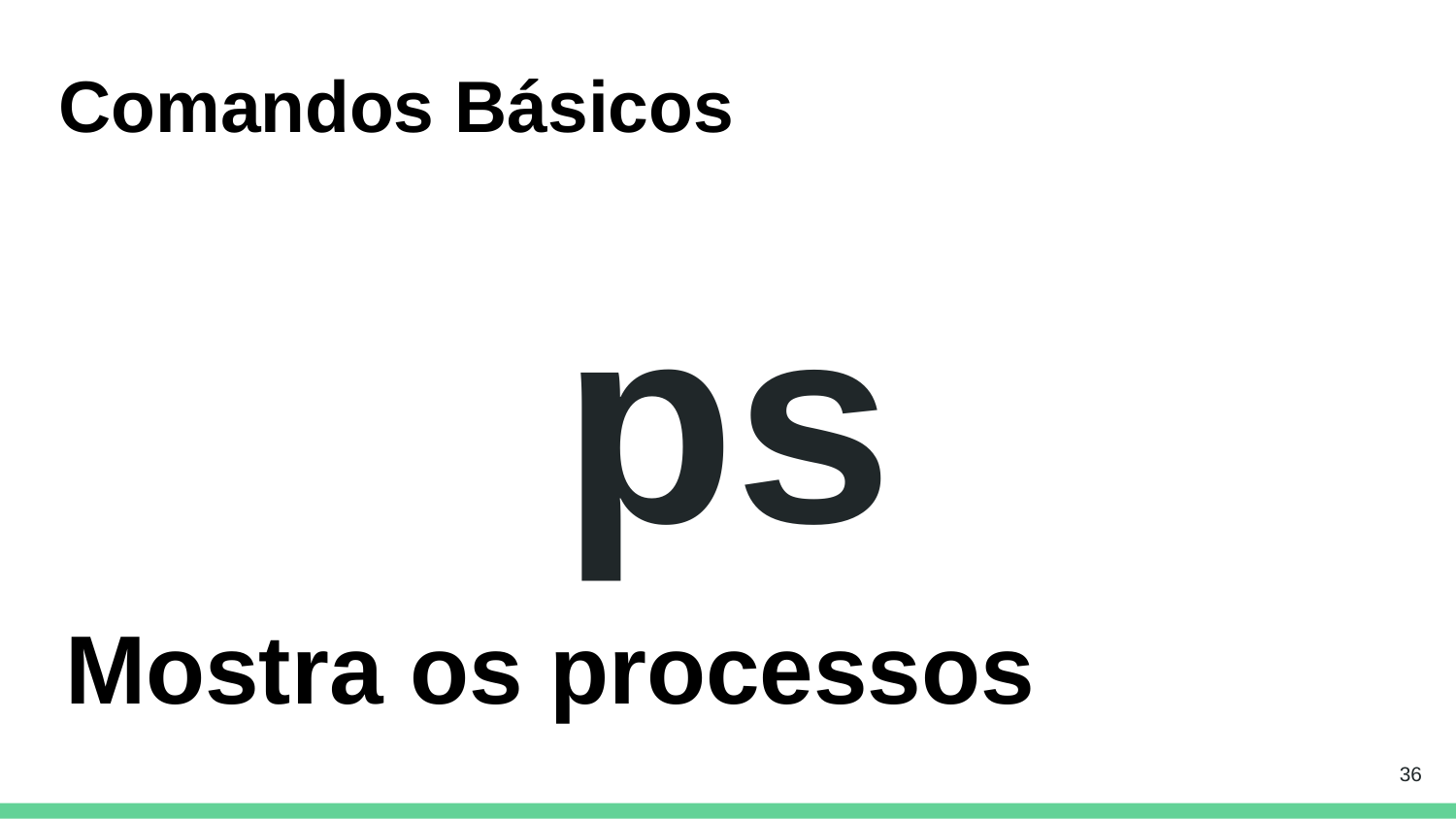

Comandos Básicos
# ps
Mostra os processos
36